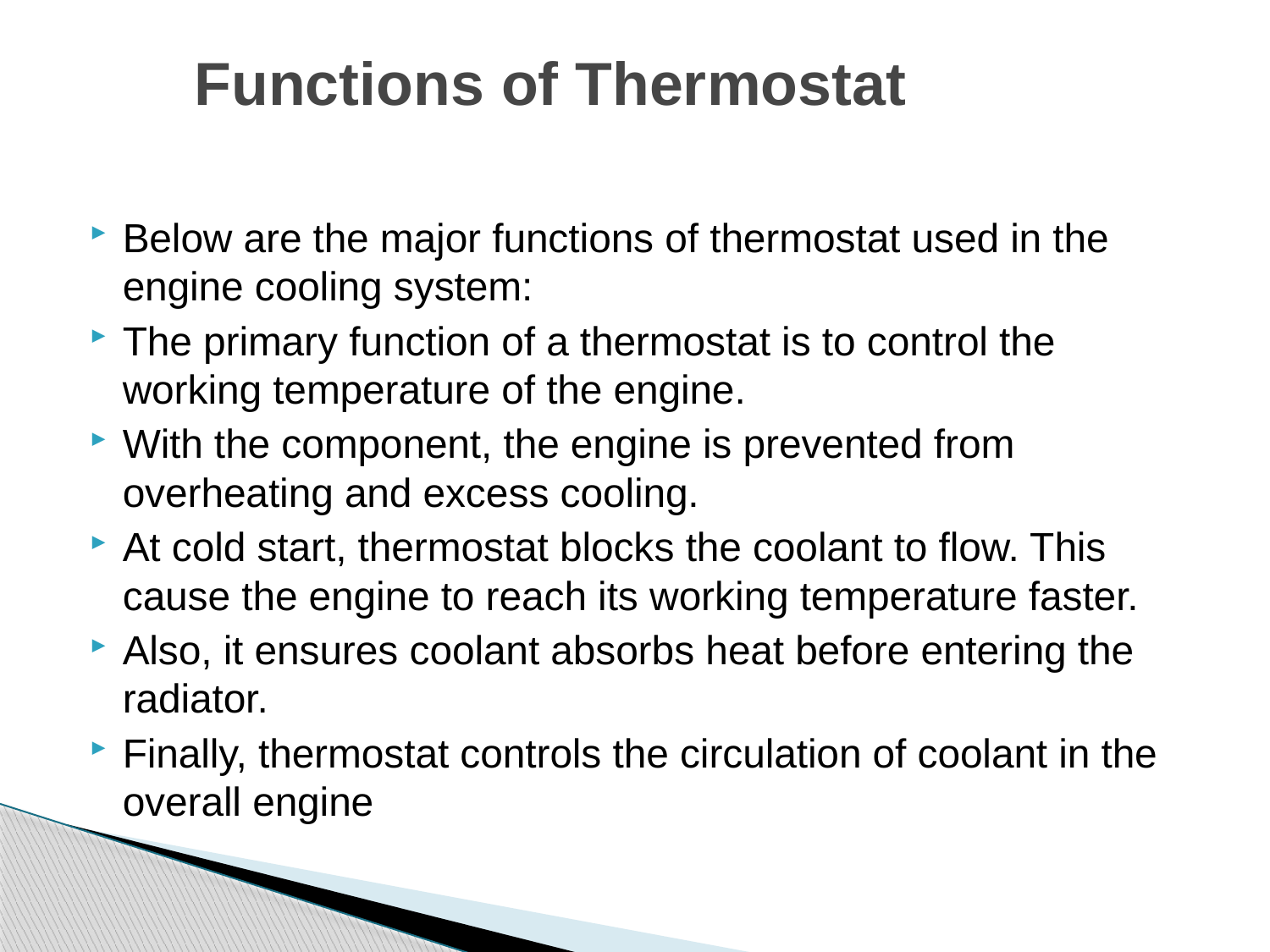

# Functions of Thermostat
Below are the major functions of thermostat used in the engine cooling system:
The primary function of a thermostat is to control the working temperature of the engine.
With the component, the engine is prevented from overheating and excess cooling.
At cold start, thermostat blocks the coolant to flow. This cause the engine to reach its working temperature faster.
Also, it ensures coolant absorbs heat before entering the radiator.
Finally, thermostat controls the circulation of coolant in the overall engine